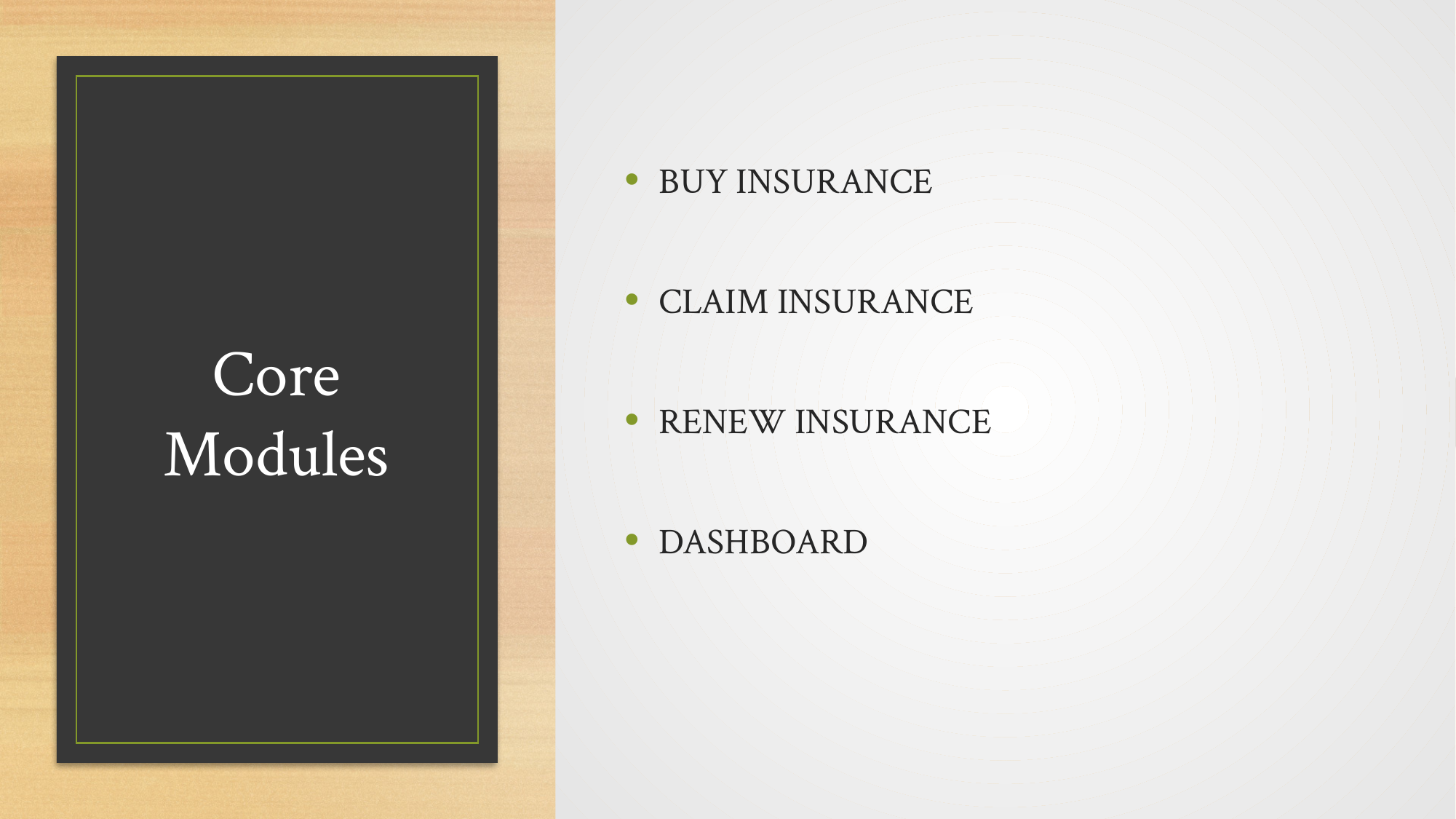

BUY INSURANCE

CLAIM INSURANCE

RENEW INSURANCE

DASHBOARD

# Core Modules